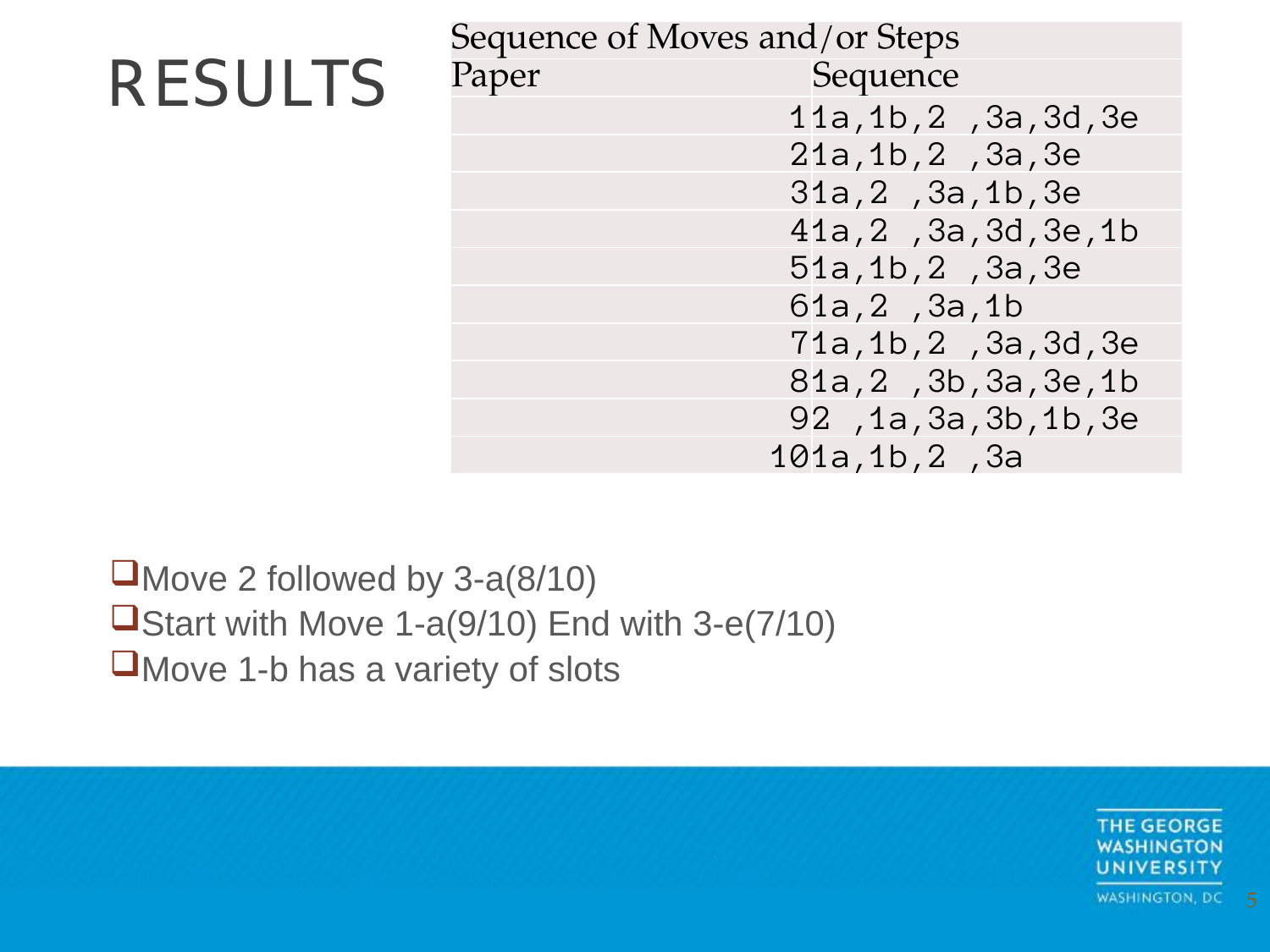

| Sequence of Moves and/or Steps |  |
| --- | --- |
| Paper | Sequence |
| 1 | 1a,1b,2 ,3a,3d,3e |
| 2 | 1a,1b,2 ,3a,3e |
| 3 | 1a,2 ,3a,1b,3e |
| 4 | 1a,2 ,3a,3d,3e,1b |
| 5 | 1a,1b,2 ,3a,3e |
| 6 | 1a,2 ,3a,1b |
| 7 | 1a,1b,2 ,3a,3d,3e |
| 8 | 1a,2 ,3b,3a,3e,1b |
| 9 | 2 ,1a,3a,3b,1b,3e |
| 10 | 1a,1b,2 ,3a |
# RESULTS
Move 2 followed by 3-a(8/10)
Start with Move 1-a(9/10) End with 3-e(7/10)
Move 1-b has a variety of slots

5